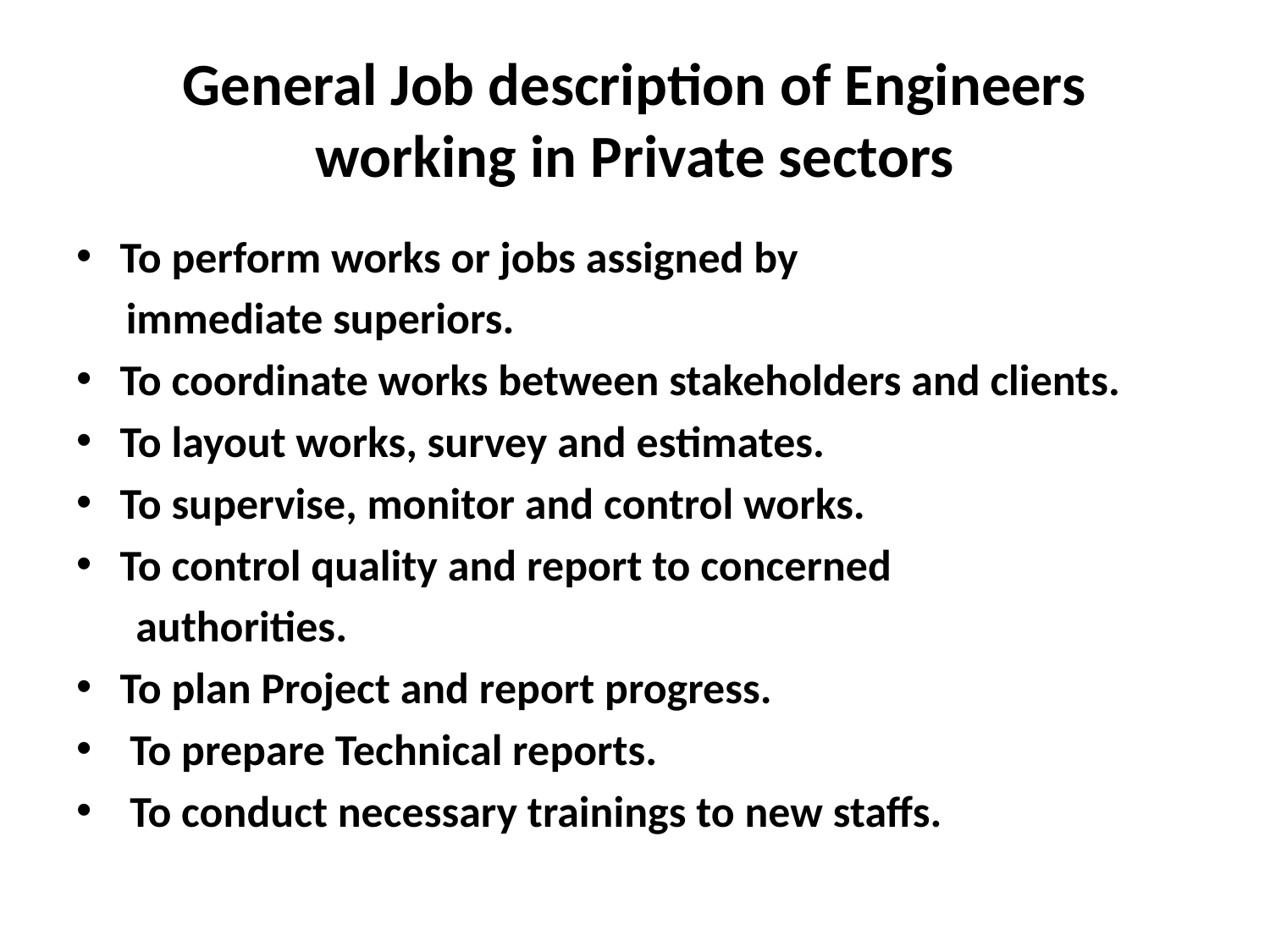

# General Job description of Engineers working in Private sectors
To perform works or jobs assigned by
     immediate superiors.
To coordinate works between stakeholders and clients.
To layout works, survey and estimates.
To supervise, monitor and control works.
To control quality and report to concerned
      authorities.
To plan Project and report progress.
 To prepare Technical reports.
 To conduct necessary trainings to new staffs.